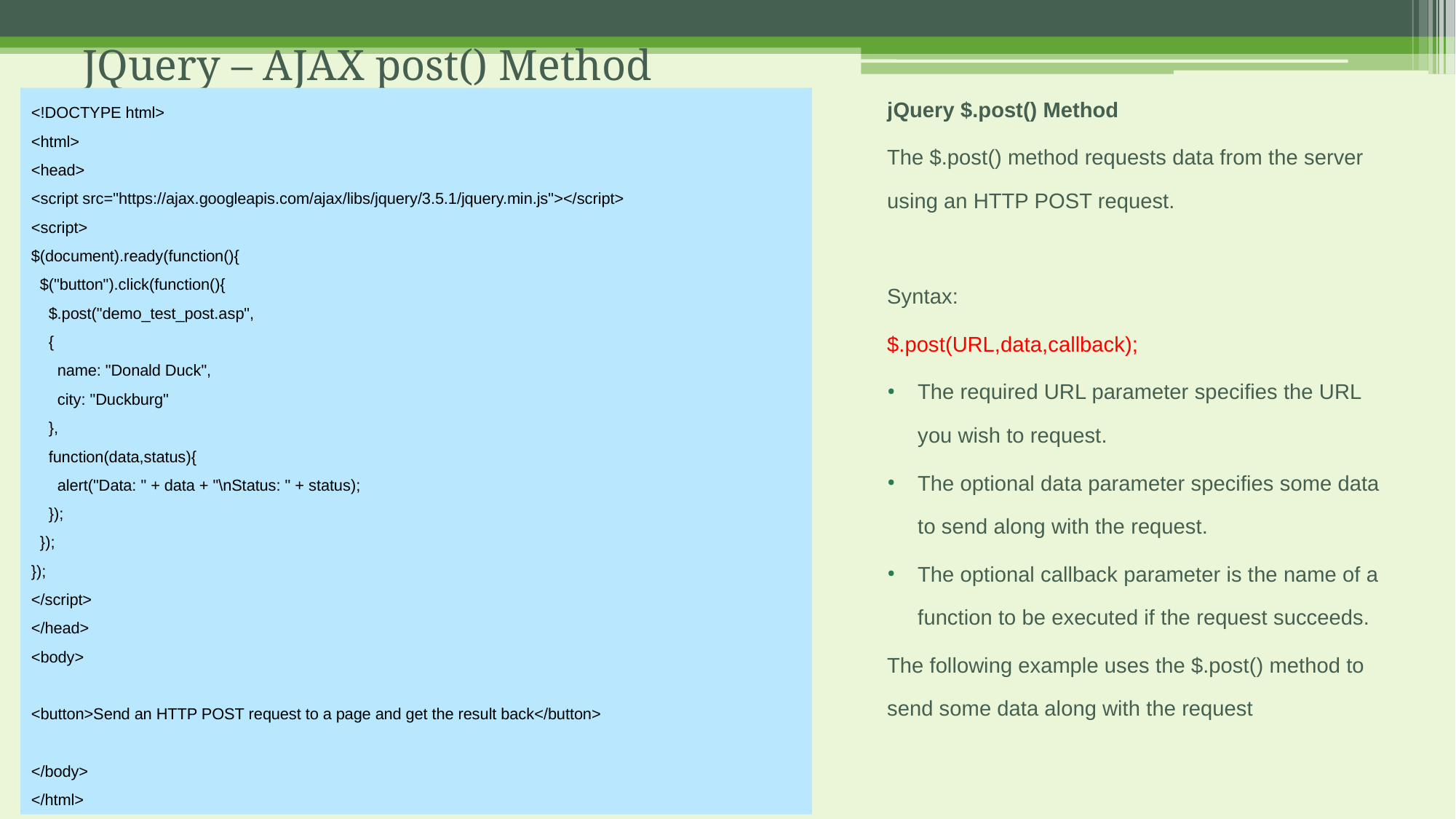

# JQuery – AJAX post() Method
jQuery $.post() Method
The $.post() method requests data from the server using an HTTP POST request.

Syntax:
$.post(URL,data,callback);
The required URL parameter specifies the URL you wish to request.
The optional data parameter specifies some data to send along with the request.
The optional callback parameter is the name of a function to be executed if the request succeeds.
The following example uses the $.post() method to send some data along with the request
<!DOCTYPE html>
<html>
<head>
<script src="https://ajax.googleapis.com/ajax/libs/jquery/3.5.1/jquery.min.js"></script>
<script>
$(document).ready(function(){
  $("button").click(function(){
    $.post("demo_test_post.asp",
    {
      name: "Donald Duck",
      city: "Duckburg"
    },
    function(data,status){
      alert("Data: " + data + "\nStatus: " + status);
    });
  });
});
</script>
</head>
<body>

<button>Send an HTTP POST request to a page and get the result back</button>

</body>
</html>